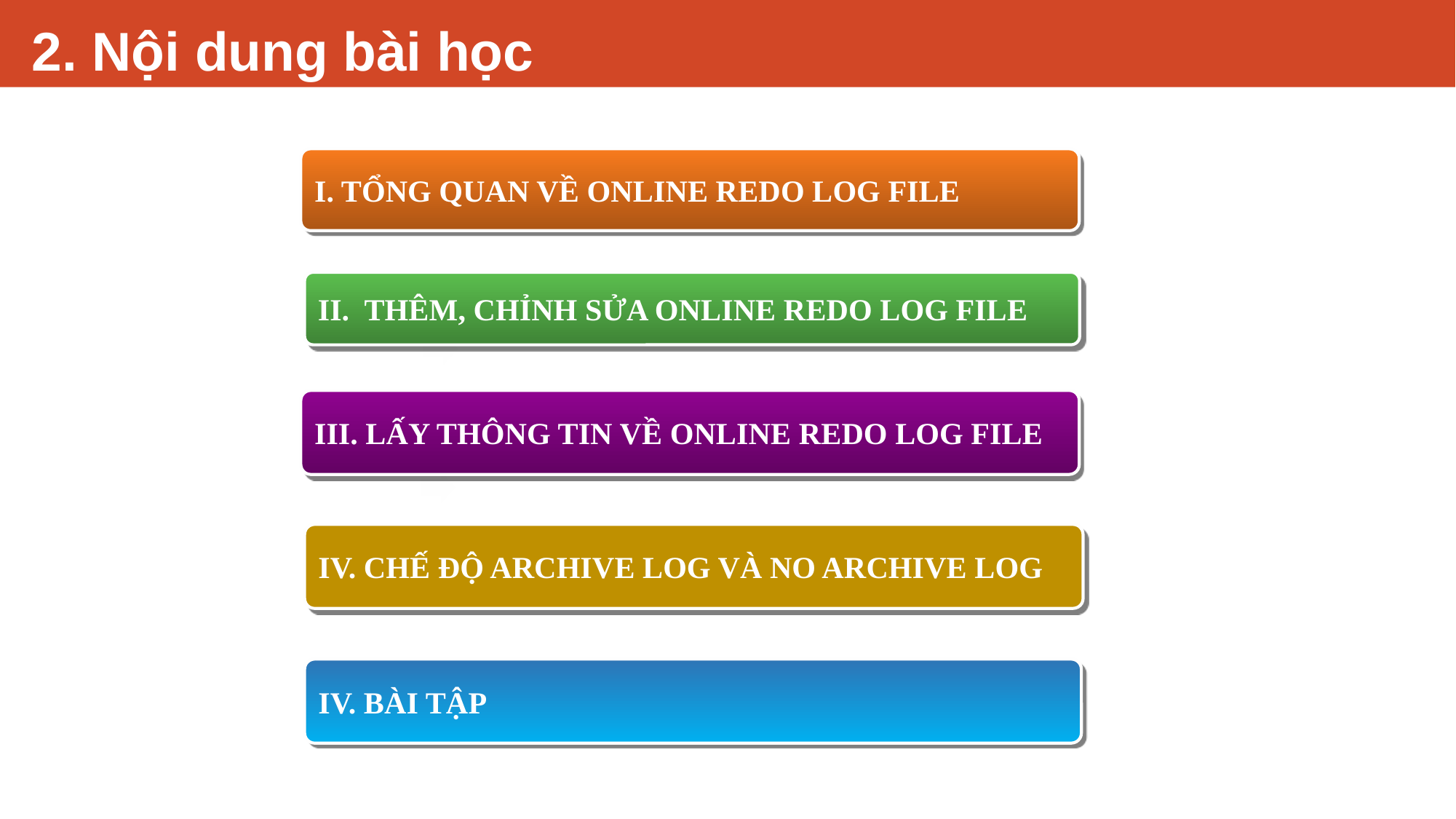

# 2. Nội dung bài học
I. TỔNG QUAN VỀ ONLINE REDO LOG FILE

II.  THÊM, CHỈNH SỬA ONLINE REDO LOG FILE

III. LẤY THÔNG TIN VỀ ONLINE REDO LOG FILE

IV. CHẾ ĐỘ ARCHIVE LOG VÀ NO ARCHIVE LOG
IV. BÀI TẬP